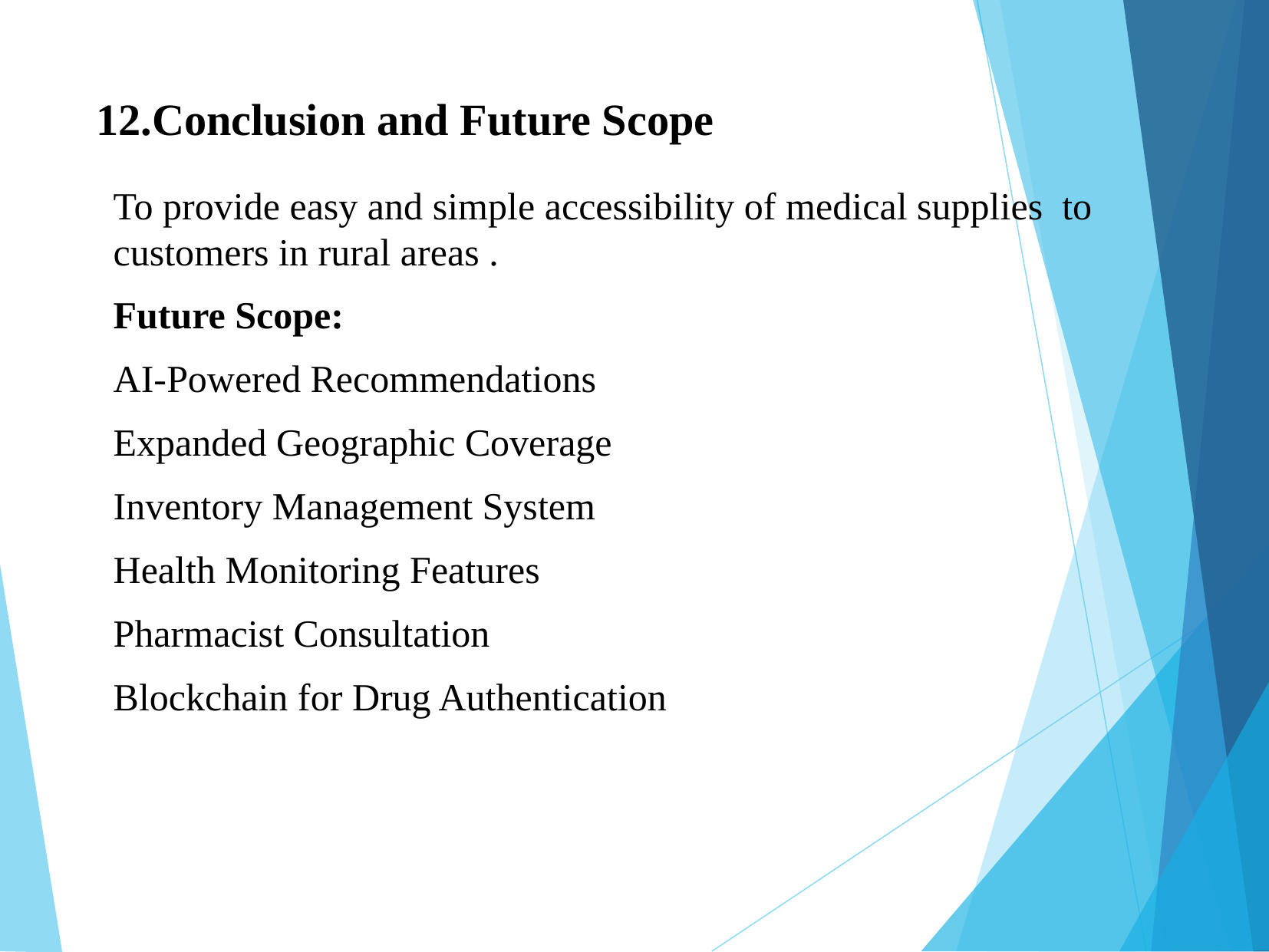

# 12.Conclusion and Future Scope
To provide easy and simple accessibility of medical supplies  to customers in rural areas .
Future Scope:
AI-Powered Recommendations
Expanded Geographic Coverage
Inventory Management System
Health Monitoring Features
Pharmacist Consultation
Blockchain for Drug Authentication